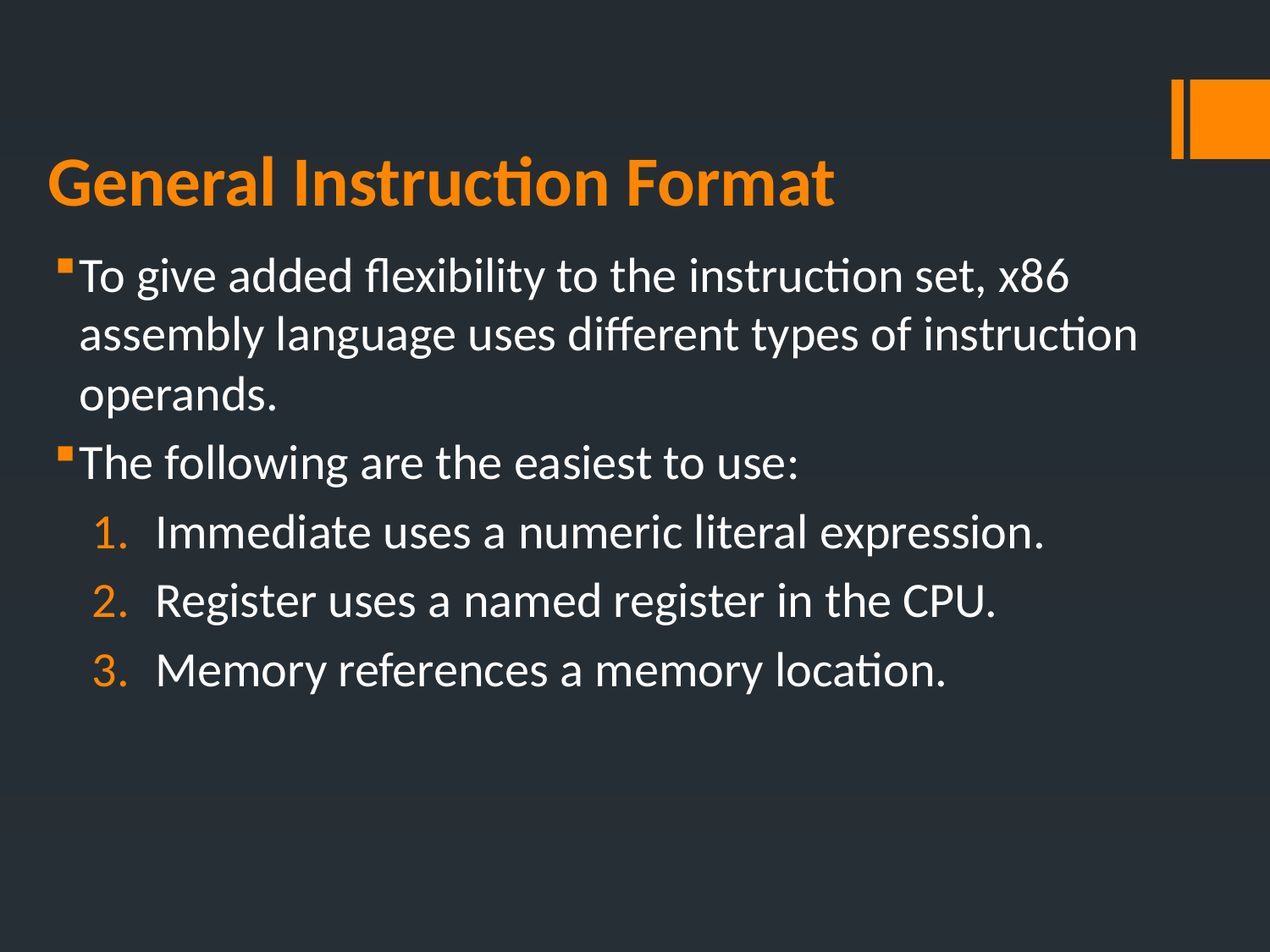

# General Instruction Format
To give added flexibility to the instruction set, x86 assembly language uses different types of instruction operands.
The following are the easiest to use:
Immediate uses a numeric literal expression.
Register uses a named register in the CPU.
Memory references a memory location.